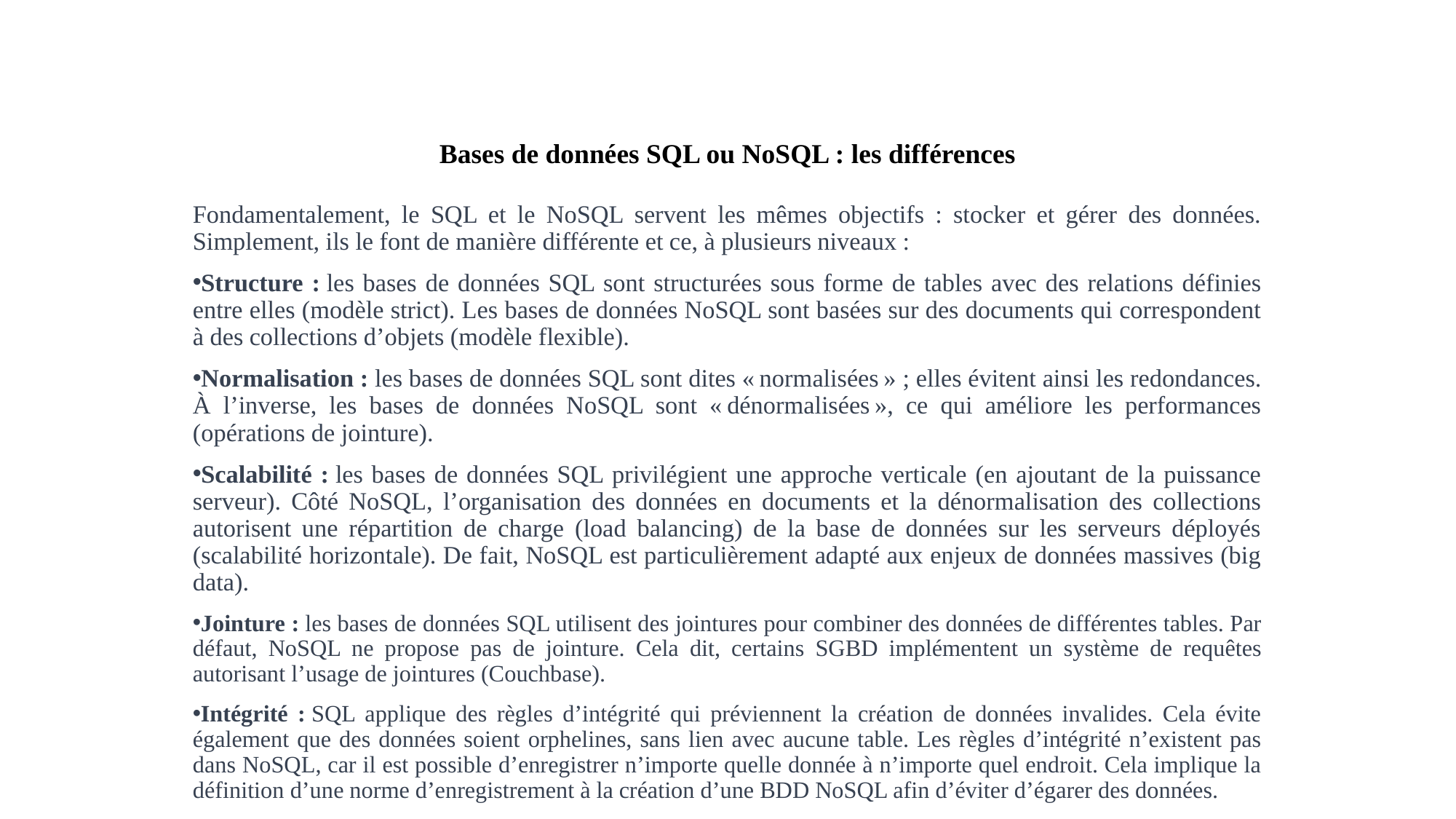

# Bases de données SQL ou NoSQL : les différences
Fondamentalement, le SQL et le NoSQL servent les mêmes objectifs : stocker et gérer des données. Simplement, ils le font de manière différente et ce, à plusieurs niveaux :
Structure : les bases de données SQL sont structurées sous forme de tables avec des relations définies entre elles (modèle strict). Les bases de données NoSQL sont basées sur des documents qui correspondent à des collections d’objets (modèle flexible).
Normalisation : les bases de données SQL sont dites « normalisées » ; elles évitent ainsi les redondances. À l’inverse, les bases de données NoSQL sont « dénormalisées », ce qui améliore les performances (opérations de jointure).
Scalabilité : les bases de données SQL privilégient une approche verticale (en ajoutant de la puissance serveur). Côté NoSQL, l’organisation des données en documents et la dénormalisation des collections autorisent une répartition de charge (load balancing) de la base de données sur les serveurs déployés (scalabilité horizontale). De fait, NoSQL est particulièrement adapté aux enjeux de données massives (big data).
Jointure : les bases de données SQL utilisent des jointures pour combiner des données de différentes tables. Par défaut, NoSQL ne propose pas de jointure. Cela dit, certains SGBD implémentent un système de requêtes autorisant l’usage de jointures (Couchbase).
Intégrité : SQL applique des règles d’intégrité qui préviennent la création de données invalides. Cela évite également que des données soient orphelines, sans lien avec aucune table. Les règles d’intégrité n’existent pas dans NoSQL, car il est possible d’enregistrer n’importe quelle donnée à n’importe quel endroit. Cela implique la définition d’une norme d’enregistrement à la création d’une BDD NoSQL afin d’éviter d’égarer des données.